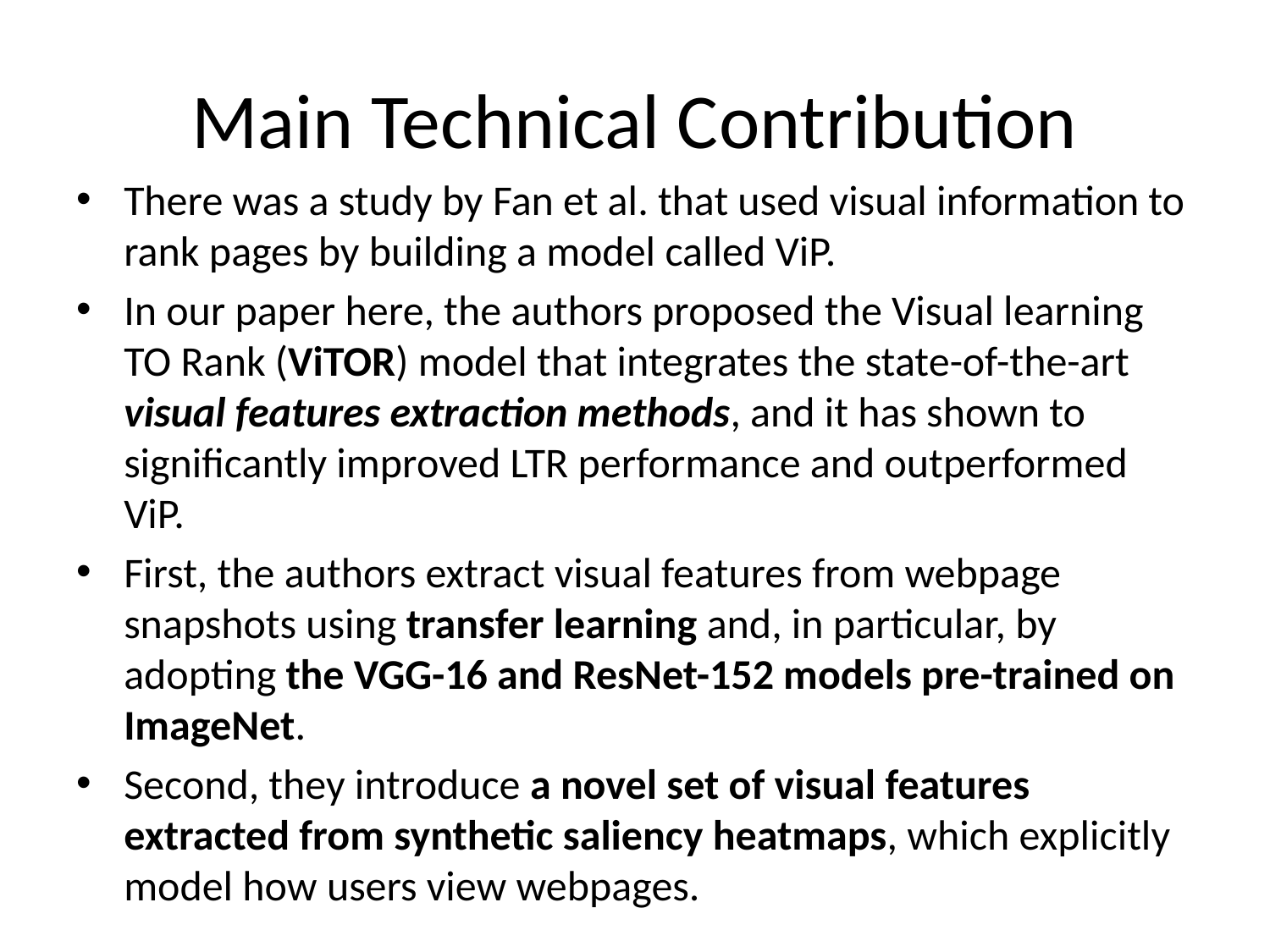

# Main Technical Contribution
There was a study by Fan et al. that used visual information to rank pages by building a model called ViP.
In our paper here, the authors proposed the Visual learning TO Rank (ViTOR) model that integrates the state-of-the-art visual features extraction methods, and it has shown to significantly improved LTR performance and outperformed ViP.
First, the authors extract visual features from webpage snapshots using transfer learning and, in particular, by adopting the VGG-16 and ResNet-152 models pre-trained on ImageNet.
Second, they introduce a novel set of visual features extracted from synthetic saliency heatmaps, which explicitly model how users view webpages.